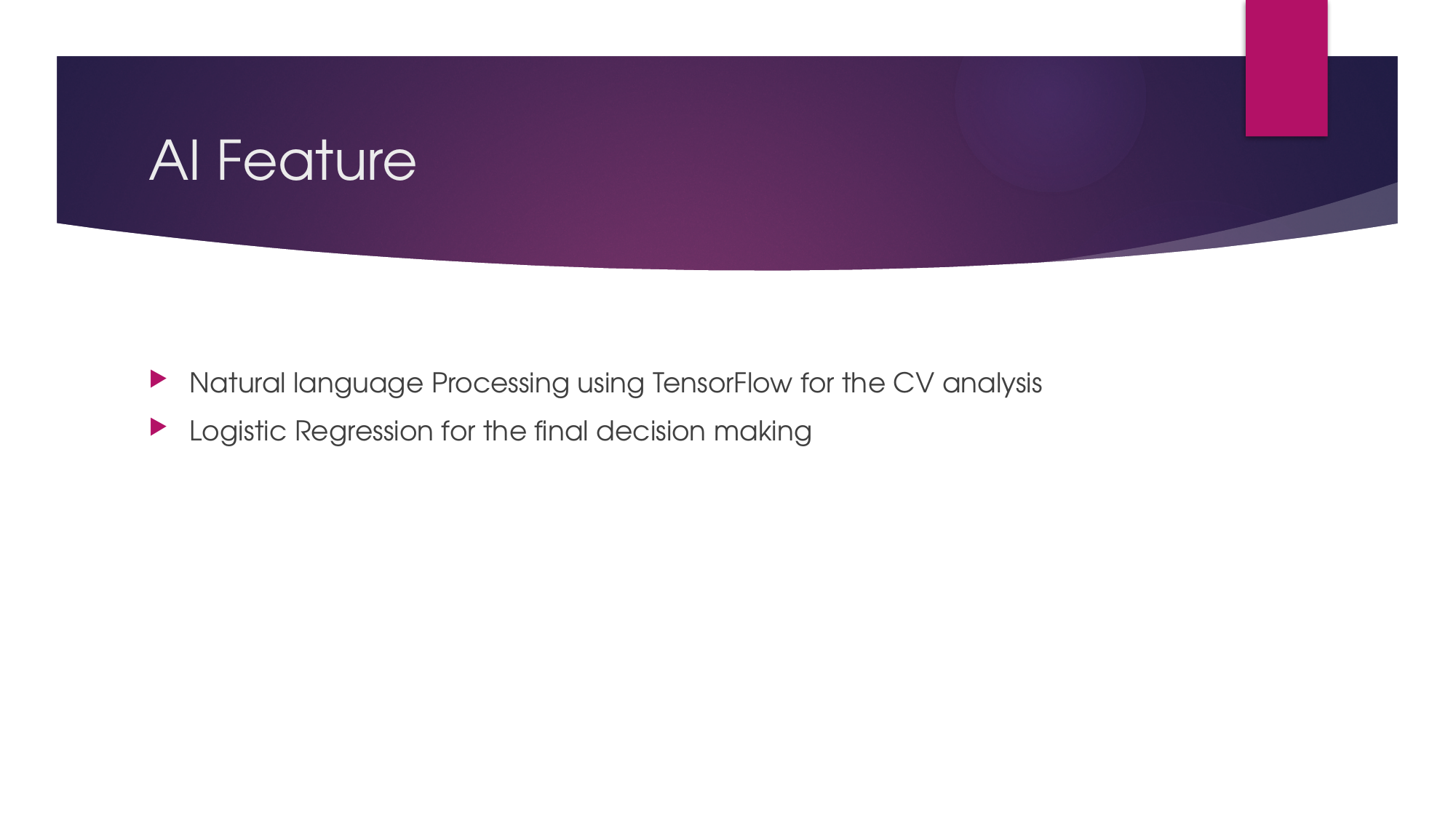

# AI Feature
Natural language Processing using TensorFlow for the CV analysis
Logistic Regression for the final decision making